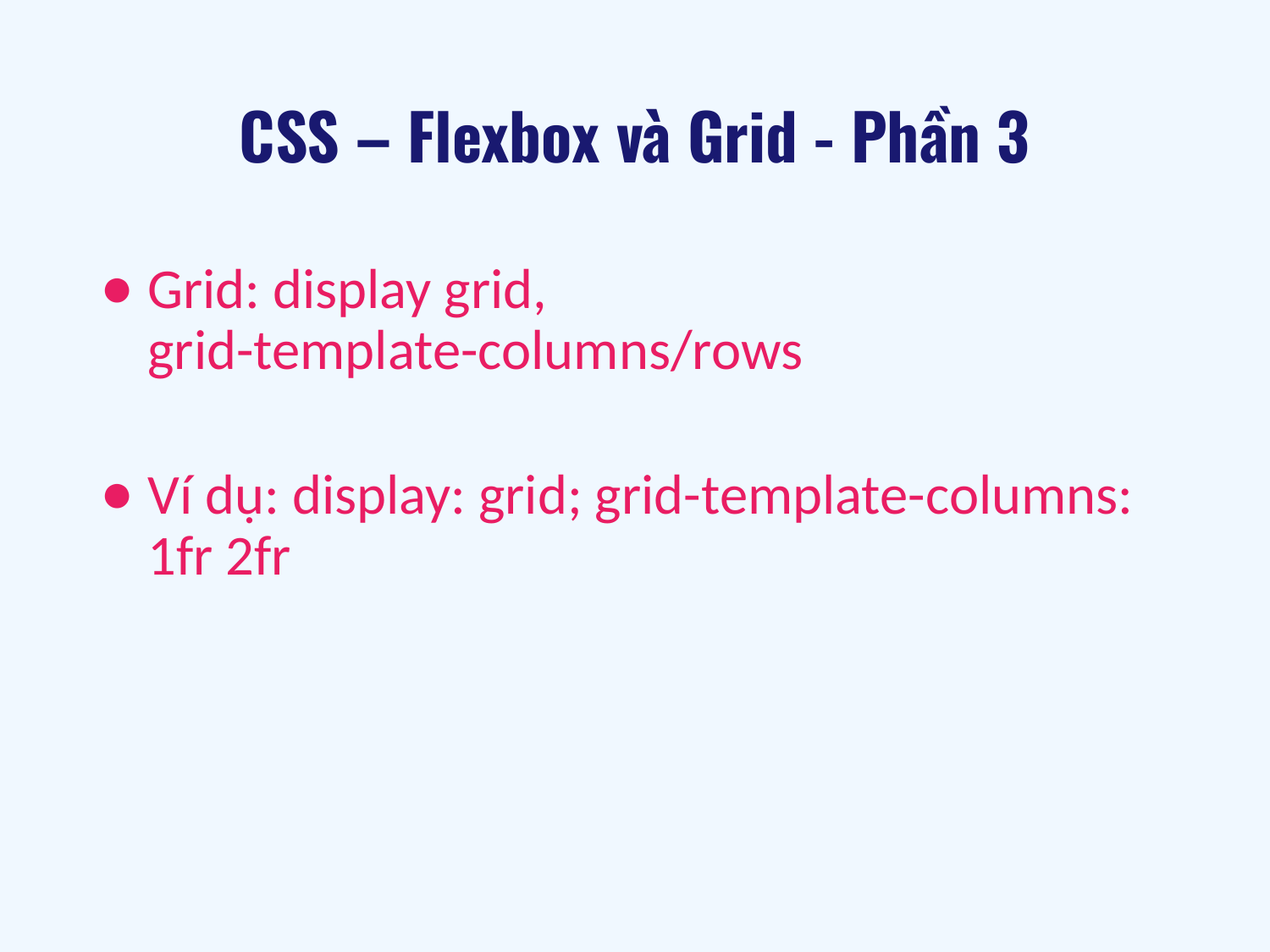

# CSS – Flexbox và Grid - Phần 3
Grid: display grid, grid-template-columns/rows

Ví dụ: display: grid; grid-template-columns: 1fr 2fr